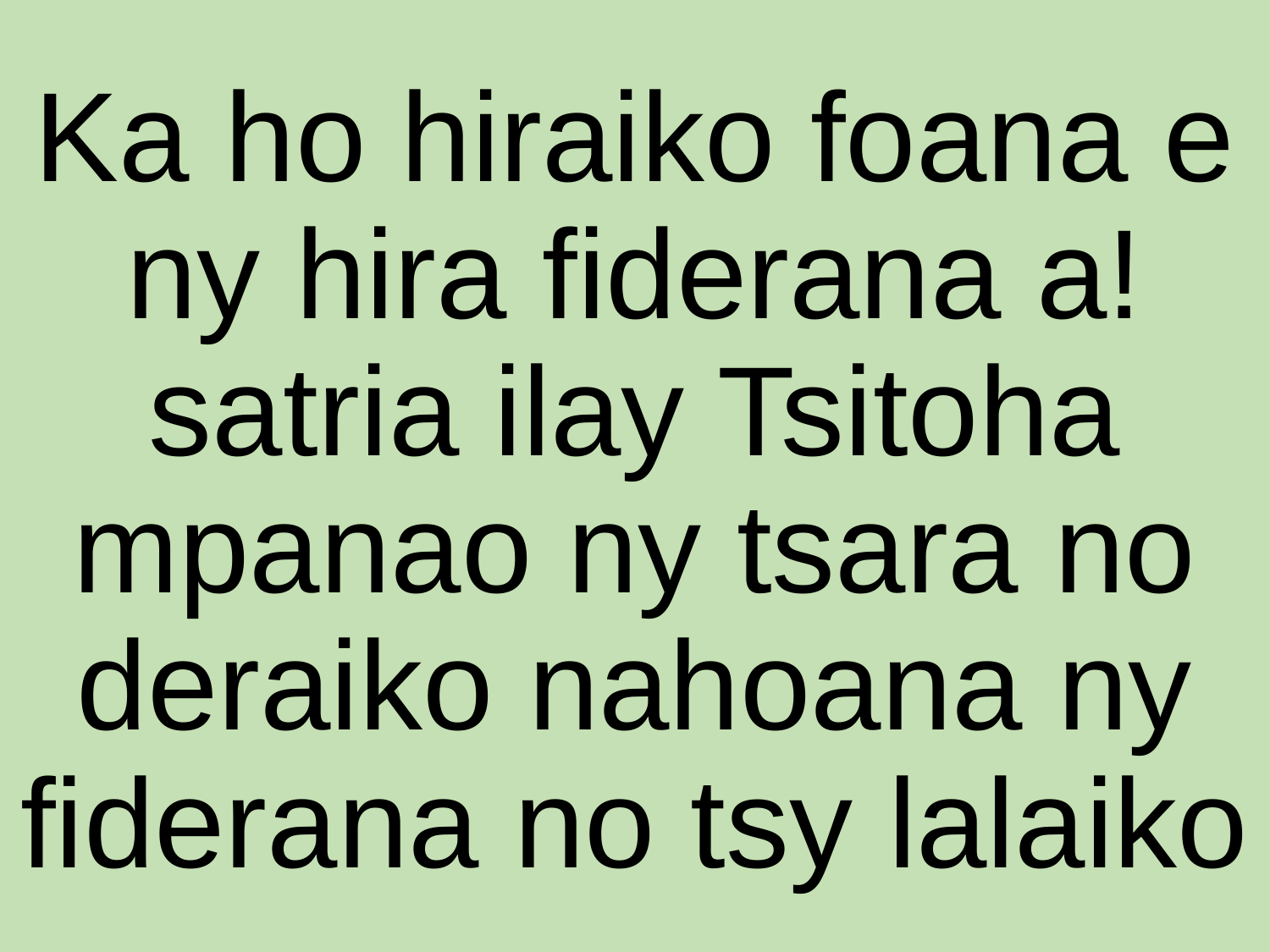

Ka ho hiraiko foana e
ny hira fiderana a!
satria ilay Tsitoha mpanao ny tsara no deraiko nahoana ny fiderana no tsy lalaiko